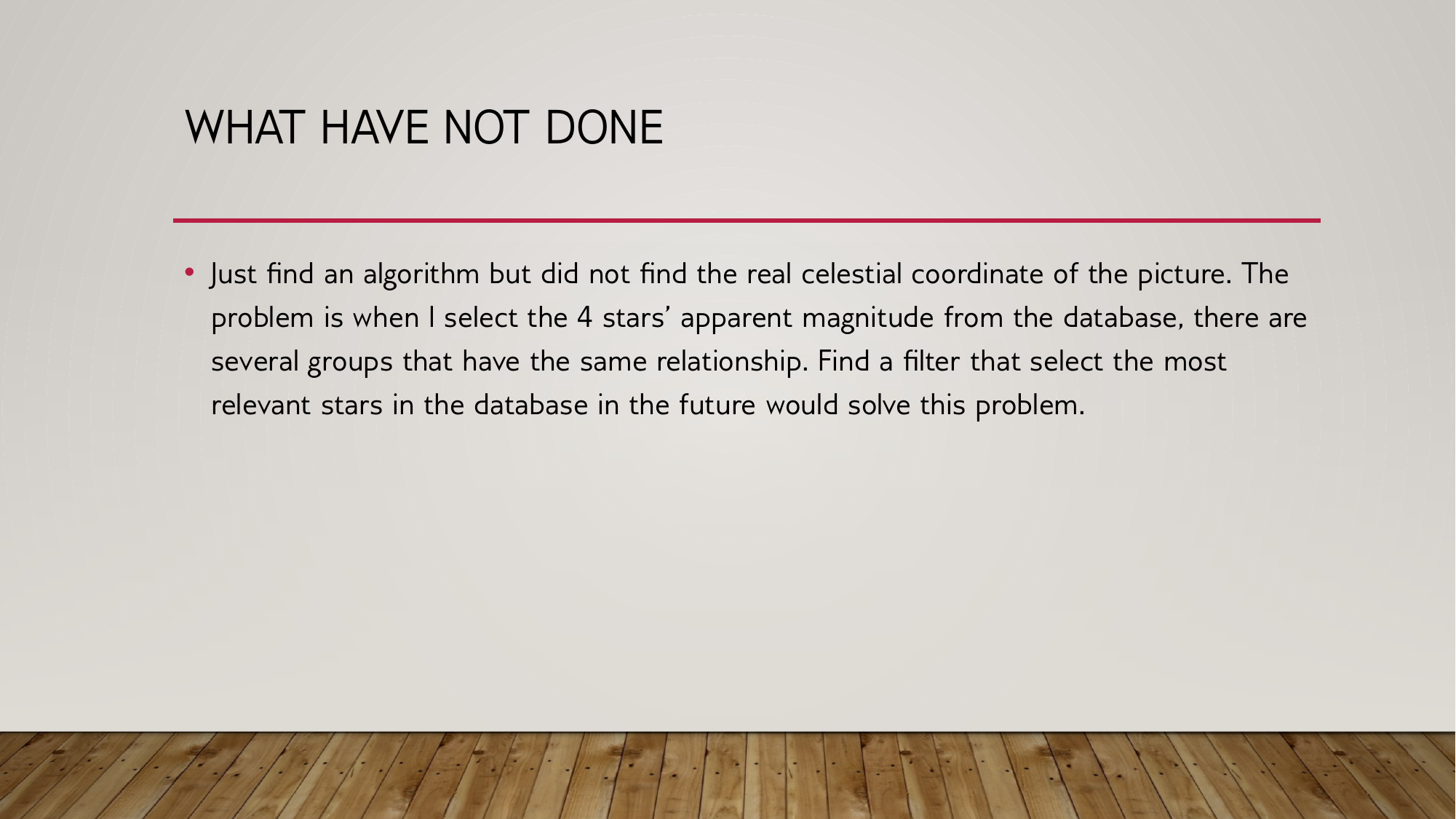

# What have not done
Just find an algorithm but did not find the real celestial coordinate of the picture. The problem is when I select the 4 stars’ apparent magnitude from the database, there are several groups that have the same relationship. Find a filter that select the most relevant stars in the database in the future would solve this problem.